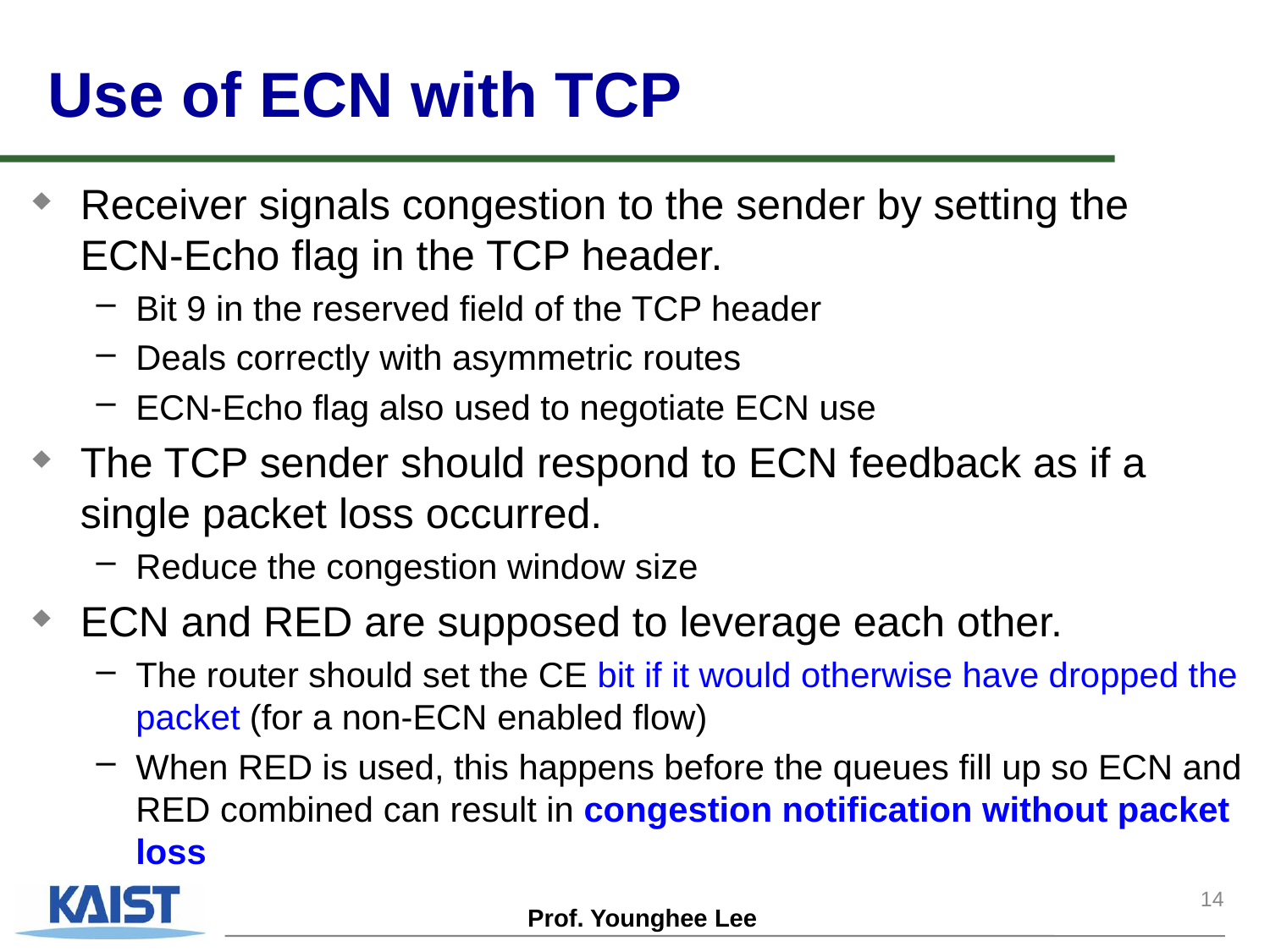

# Use of ECN with TCP
Receiver signals congestion to the sender by setting the ECN-Echo flag in the TCP header.
Bit 9 in the reserved field of the TCP header
Deals correctly with asymmetric routes
ECN-Echo flag also used to negotiate ECN use
The TCP sender should respond to ECN feedback as if a single packet loss occurred.
Reduce the congestion window size
ECN and RED are supposed to leverage each other.
The router should set the CE bit if it would otherwise have dropped the packet (for a non-ECN enabled flow)
When RED is used, this happens before the queues fill up so ECN and RED combined can result in congestion notification without packet loss
14